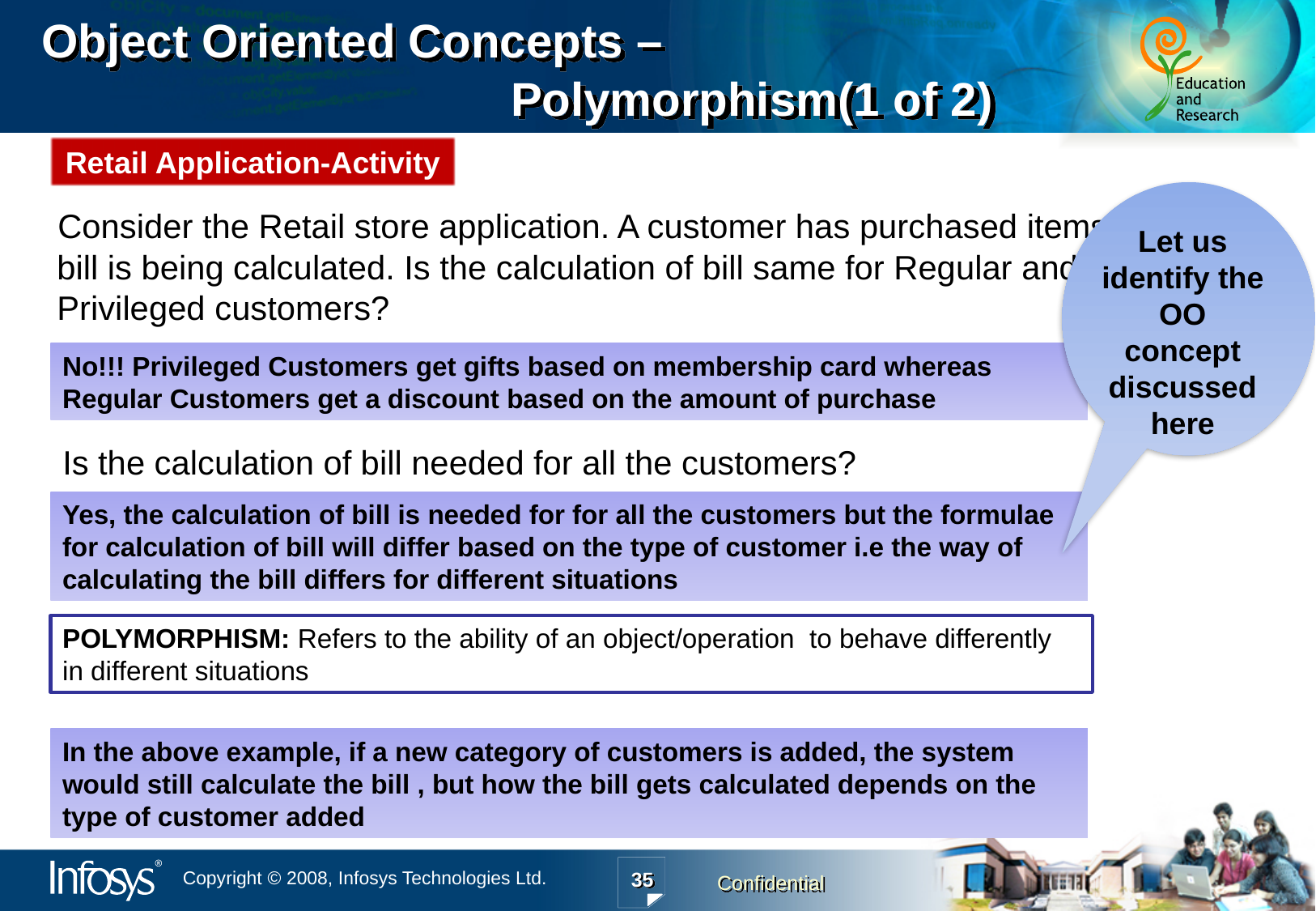

Object Oriented Concepts –
                                      Polymorphism(1 of 2)
Retail Application-Activity

Consider the Retail store application. A customer has purchased items. The bill is being calculated. Is the calculation of bill same for Regular and Privileged customers?

Let us identify the OO concept discussed here
No!!! Privileged Customers get gifts based on membership card whereas Regular Customers get a discount based on the amount of purchase
Is the calculation of bill needed for all the customers?
Yes, the calculation of bill is needed for for all the customers but the formulae for calculation of bill will differ based on the type of customer i.e the way of calculating the bill differs for different situations
POLYMORPHISM: Refers to the ability of an object/operation  to behave differently in different situations
In the above example, if a new category of customers is added, the system would still calculate the bill , but how the bill gets calculated depends on the type of customer added
35